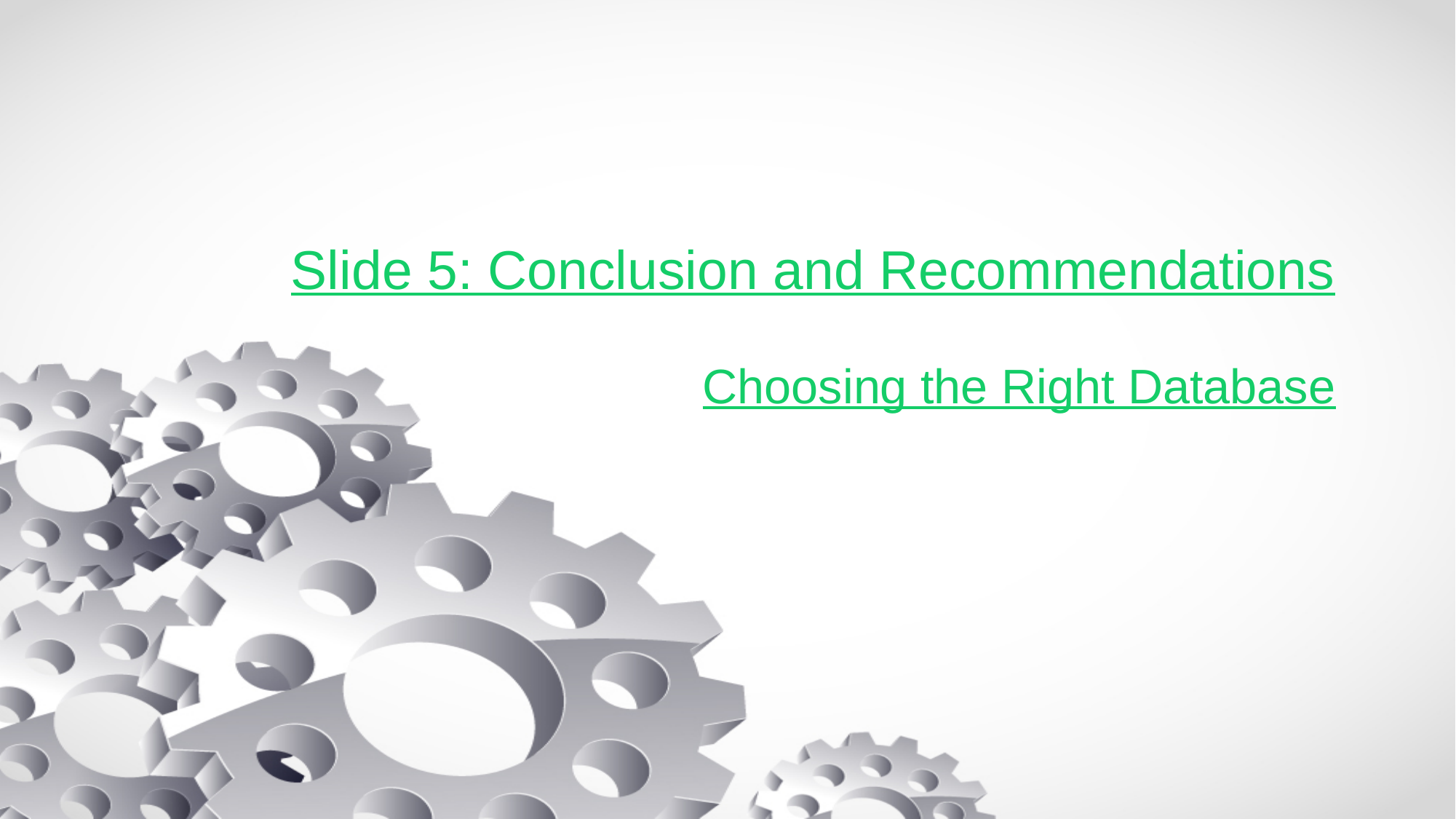

# Slide 5: Conclusion and Recommendations
Choosing the Right Database